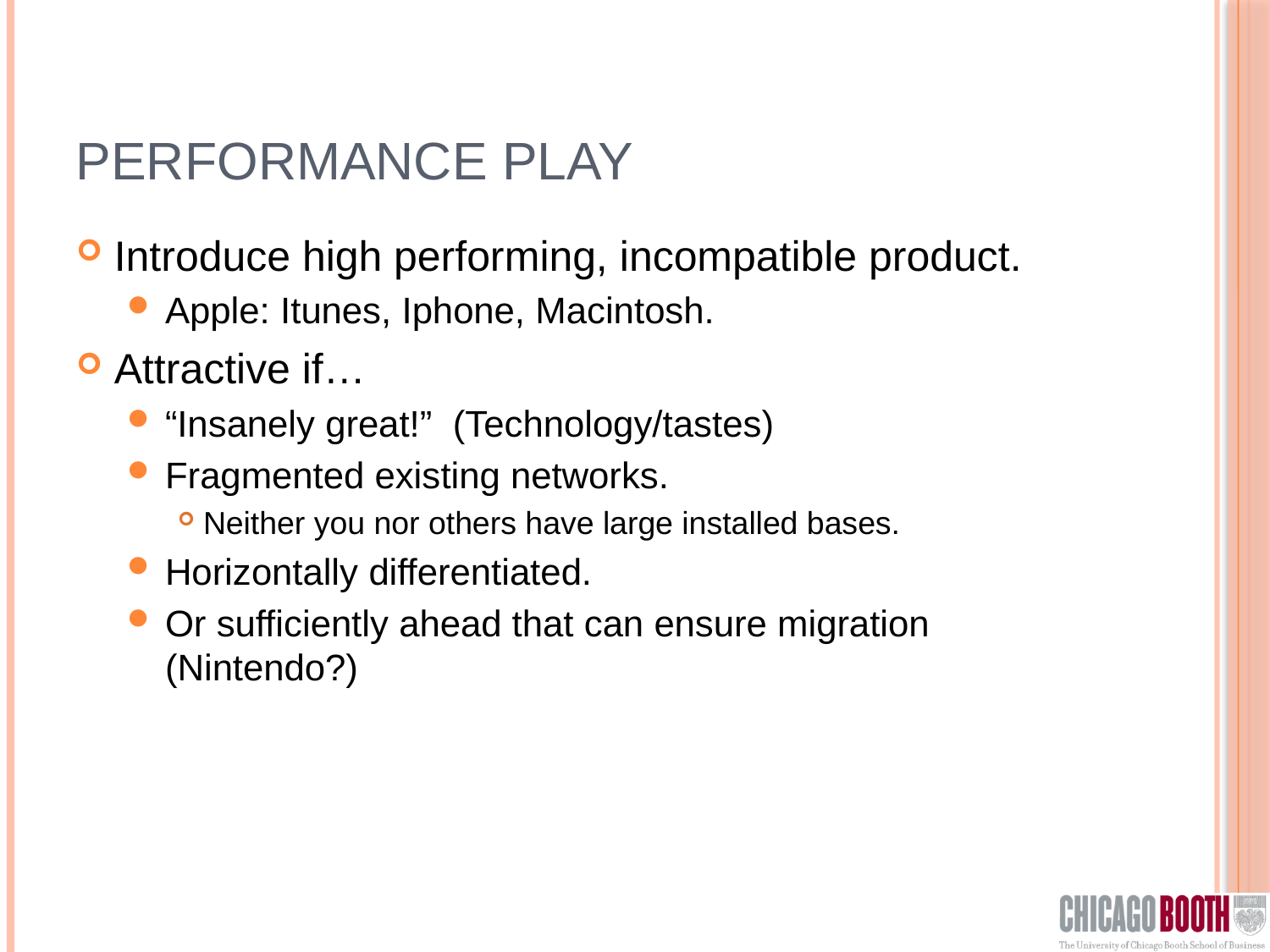

# Performance Play
Introduce high performing, incompatible product.
Apple: Itunes, Iphone, Macintosh.
Attractive if…
“Insanely great!”  (Technology/tastes)
Fragmented existing networks.
Neither you nor others have large installed bases.
Horizontally differentiated.
Or sufficiently ahead that can ensure migration (Nintendo?)